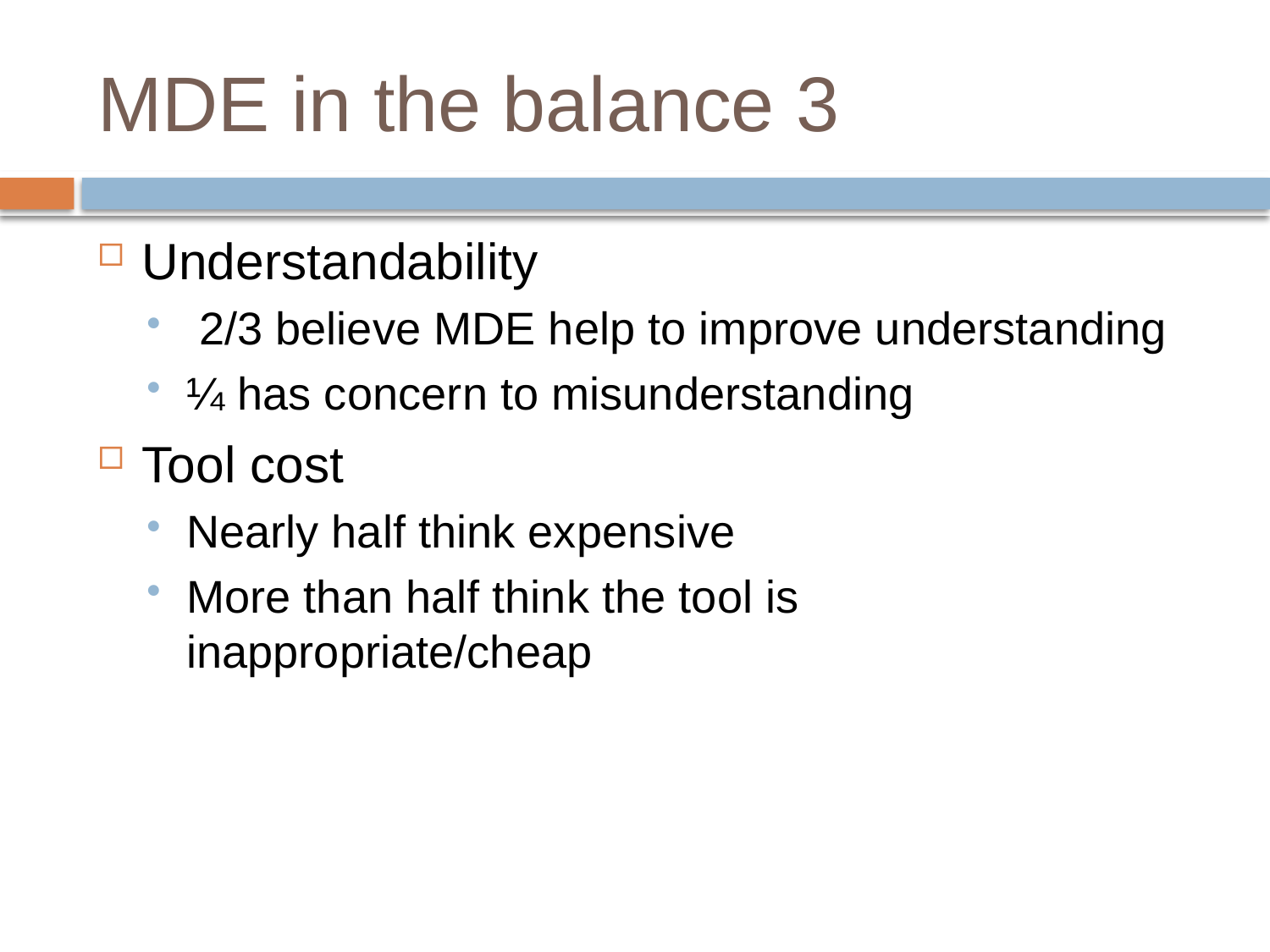

# MDE in the balance 3
Understandability
 2/3 believe MDE help to improve understanding
¼ has concern to misunderstanding
Tool cost
Nearly half think expensive
More than half think the tool is inappropriate/cheap